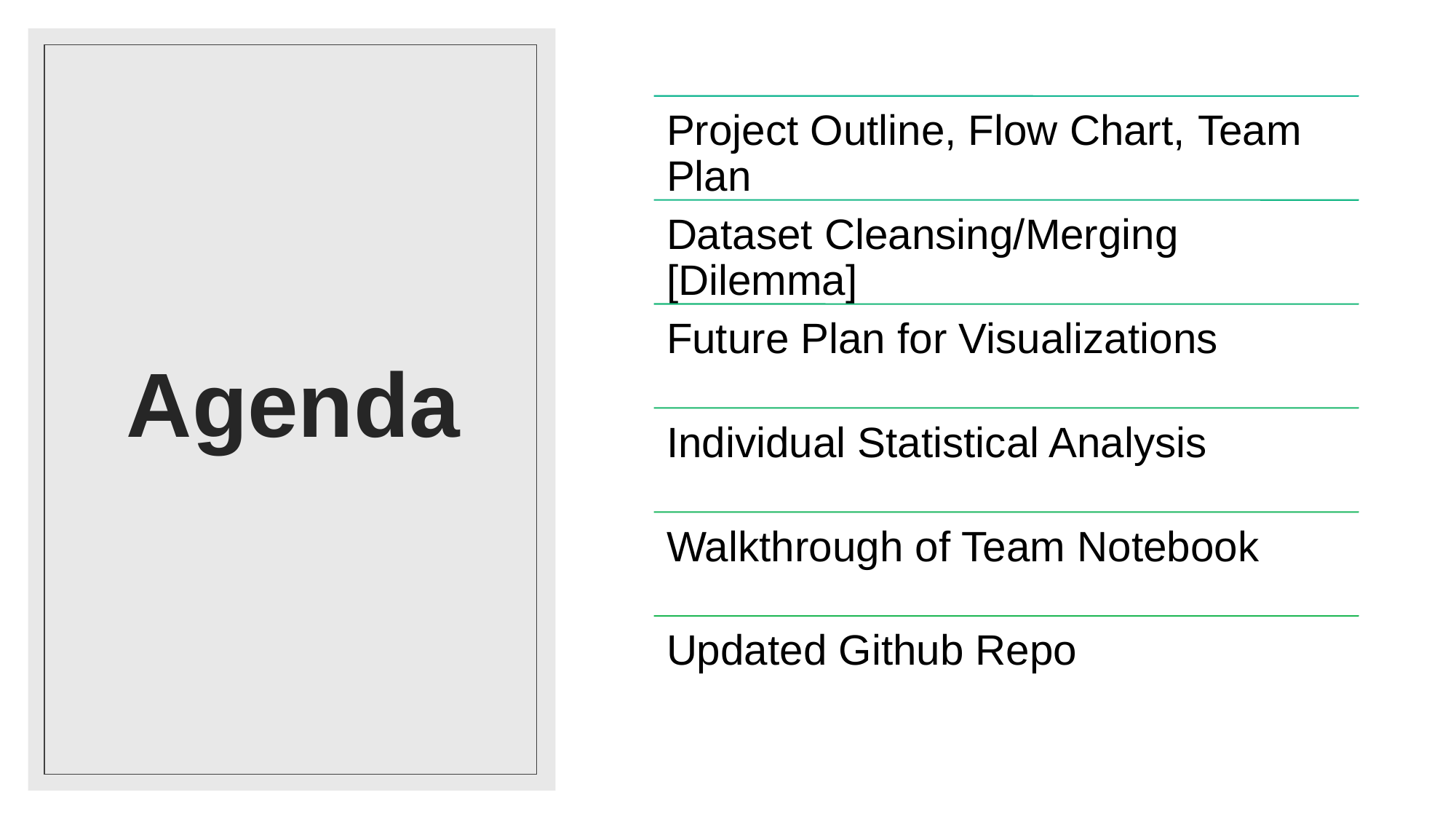

# Agenda
Project Outline, Flow Chart, Team Plan
Dataset Cleansing/Merging [Dilemma]
Future Plan for Visualizations
Individual Statistical Analysis
Walkthrough of Team Notebook
Updated Github Repo